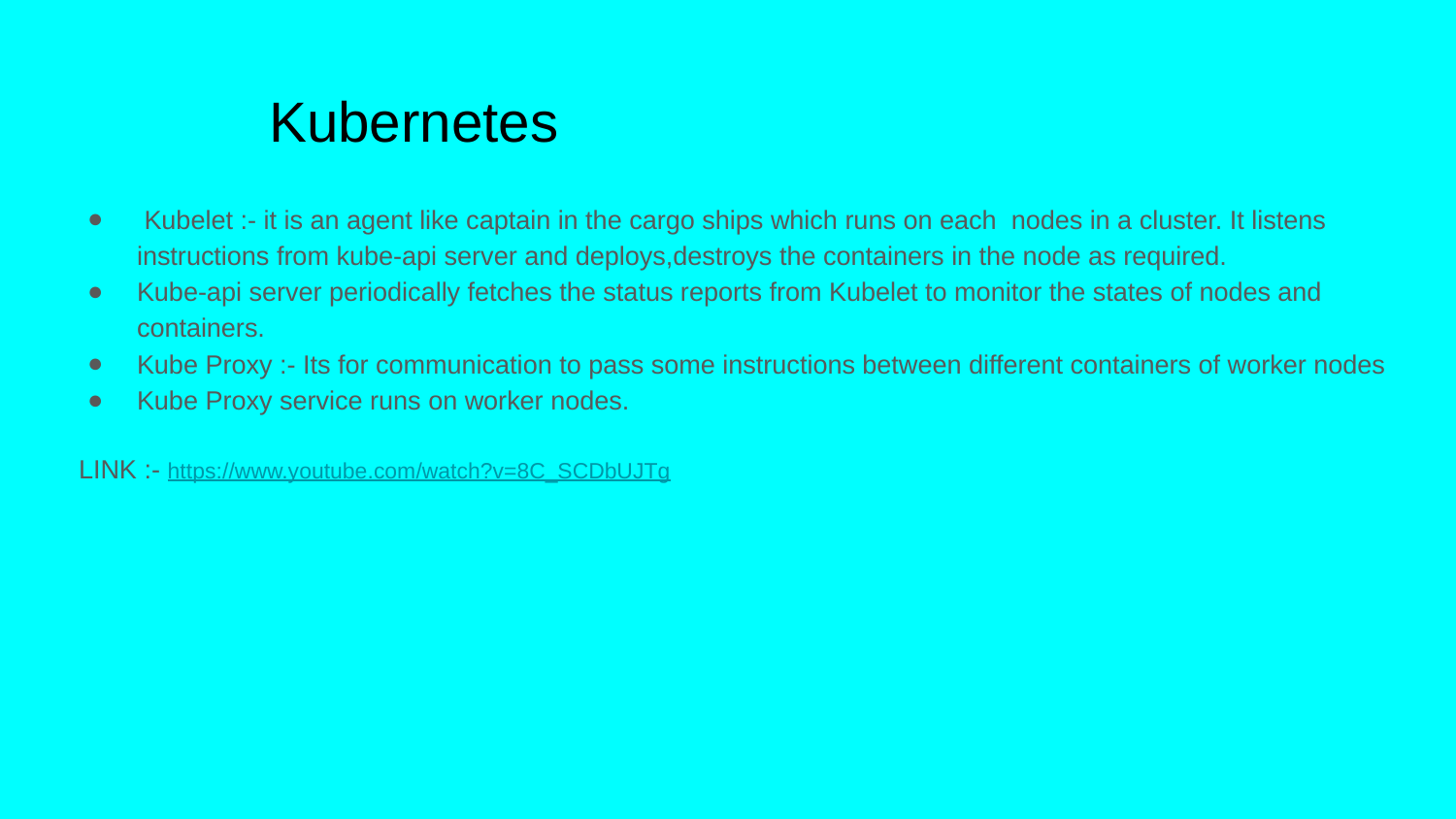

# Kubernetes
 Kubelet :- it is an agent like captain in the cargo ships which runs on each  nodes in a cluster. It listens instructions from kube-api server and deploys,destroys the containers in the node as required.
Kube-api server periodically fetches the status reports from Kubelet to monitor the states of nodes and containers.
Kube Proxy :- Its for communication to pass some instructions between different containers of worker nodes
Kube Proxy service runs on worker nodes.
  LINK :- https://www.youtube.com/watch?v=8C_SCDbUJTg